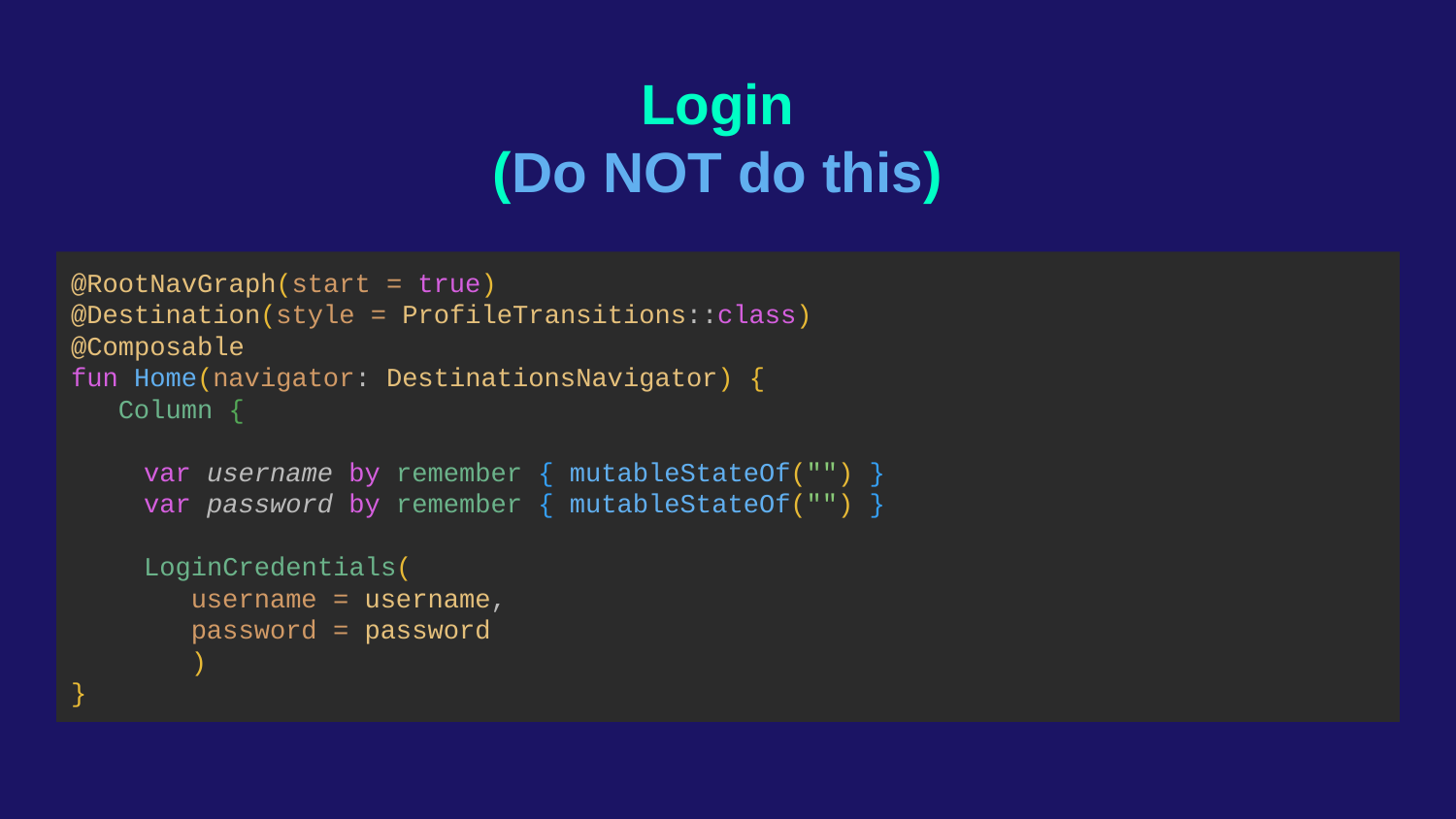

Login
(Do NOT do this)
@RootNavGraph(start = true)
@Destination(style = ProfileTransitions::class)
@Composable
fun Home(navigator: DestinationsNavigator) {
   Column {

var username by remember { mutableStateOf("") }
var password by remember { mutableStateOf("") }

LoginCredentials(
   username = username,
   password = password
   )
}